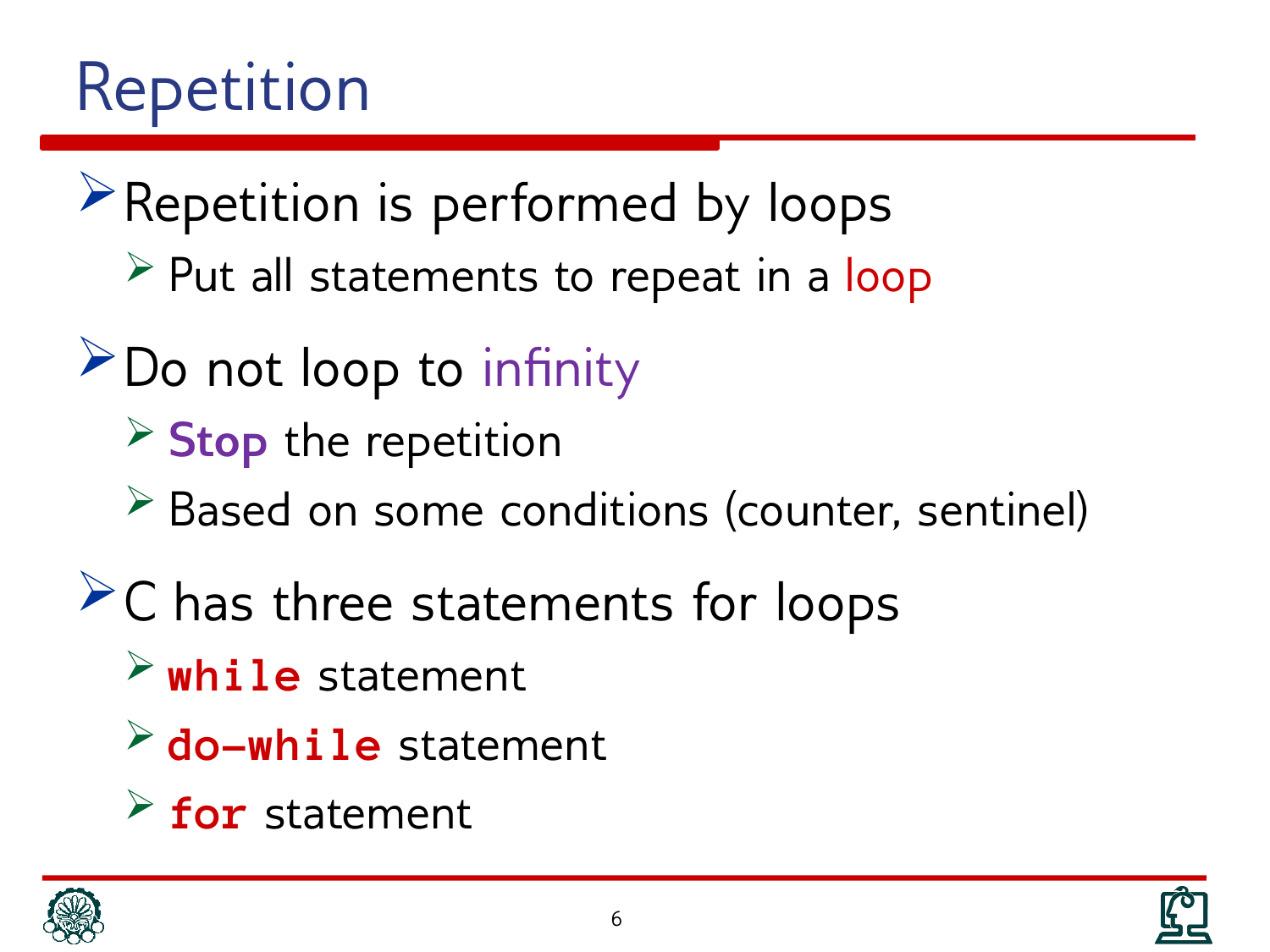

Repetition
Repetition is performed by loops
Put all statements to repeat in a loop
Do not loop to infinity
Stop the repetition
Based on some conditions (counter, sentinel)
C has three statements for loops
while statement
do-while statement
for statement
6